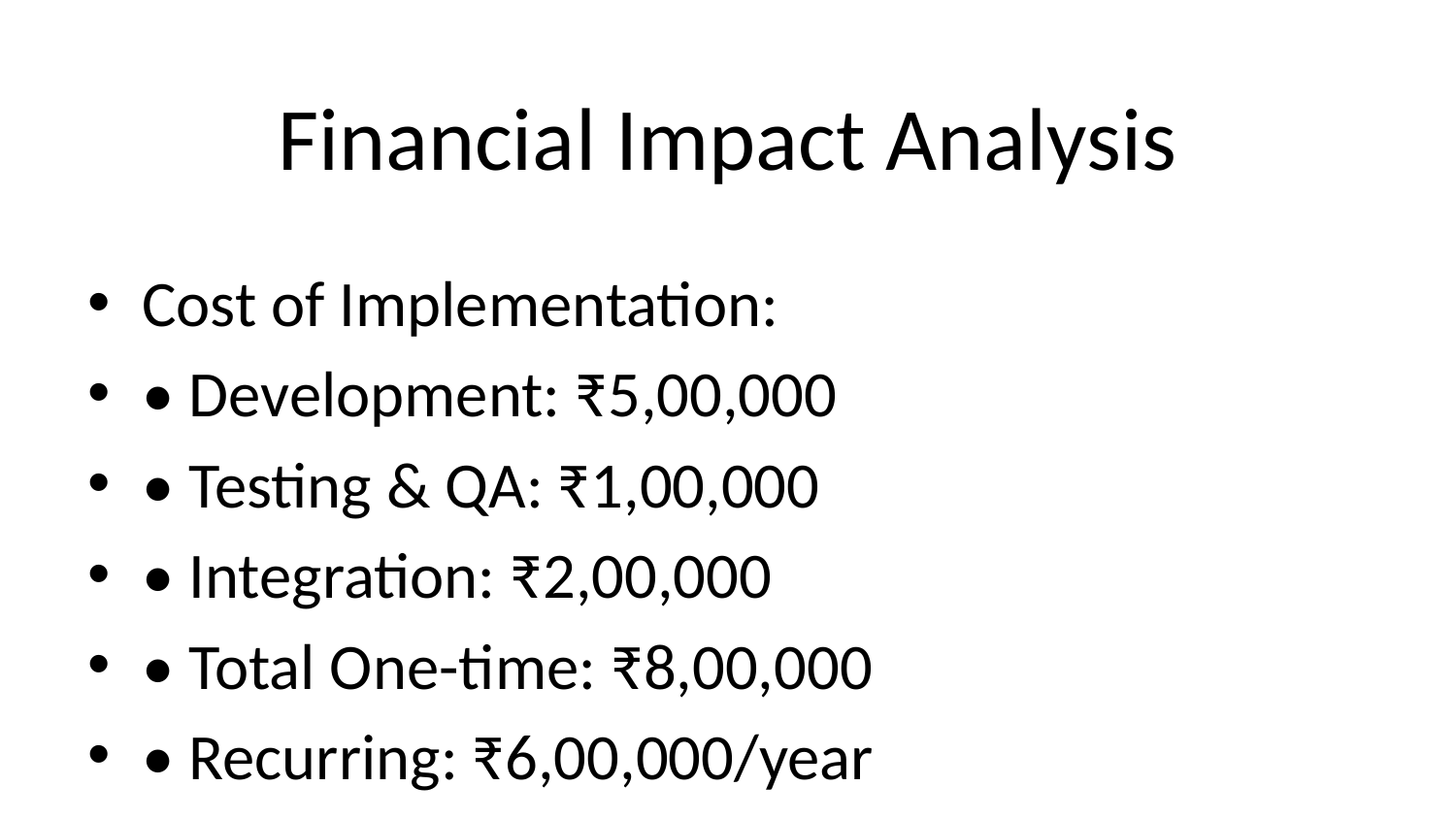

# Financial Impact Analysis
Cost of Implementation:
• Development: ₹5,00,000
• Testing & QA: ₹1,00,000
• Integration: ₹2,00,000
• Total One-time: ₹8,00,000
• Recurring: ₹6,00,000/year

Cost of Non-Compliance:
• Penalty (1 year): ₹50,00,000+
• Interest: ₹9,00,000+
• Legal proceedings: ₹10,00,000+
• Total Risk: ₹69,00,000+

ROI: Cost recovered by avoiding just 2% of penalty risk